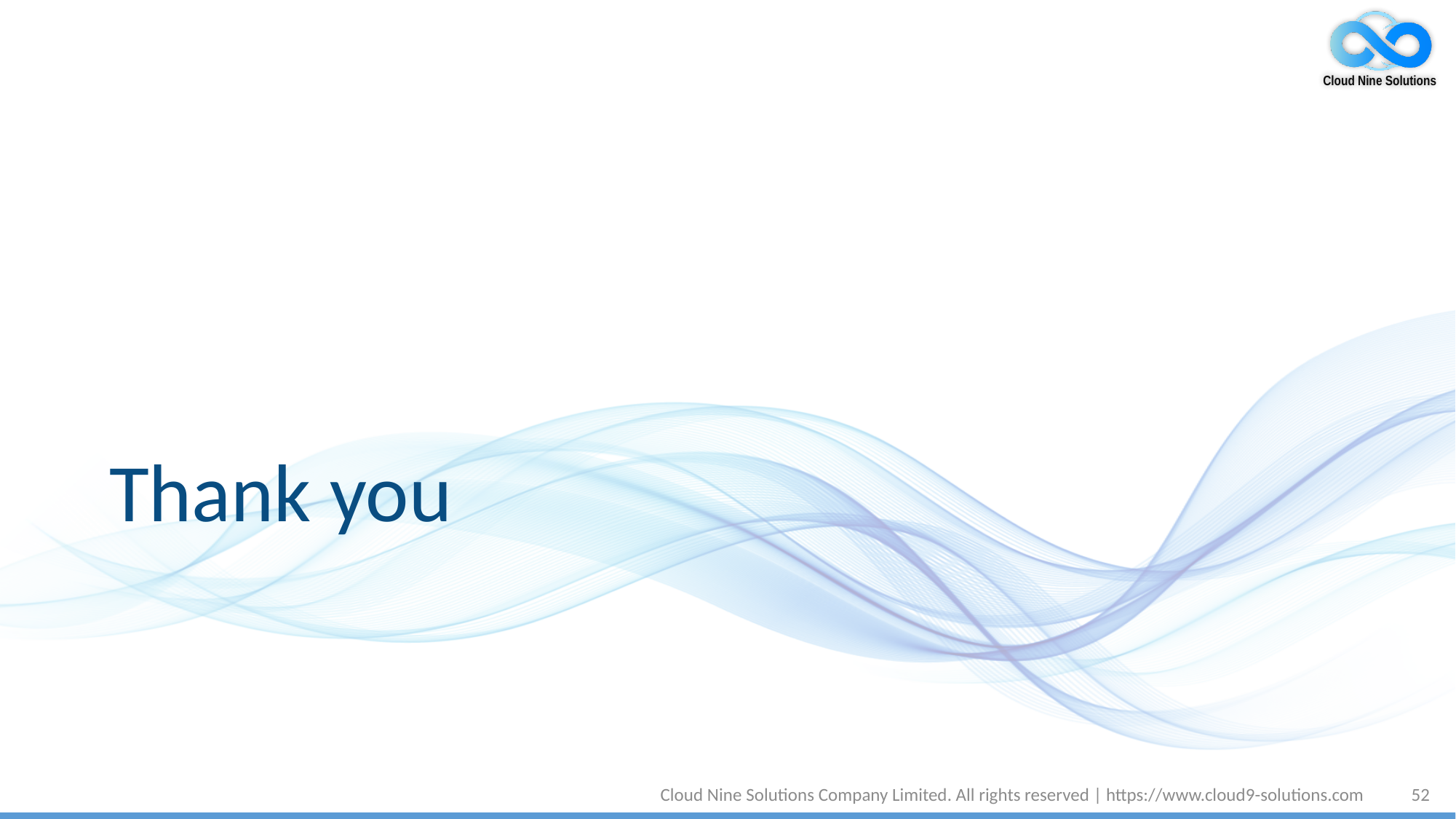

# Thank you

Cloud Nine Solutions Company Limited. All rights reserved | https://www.cloud9-solutions.com
52